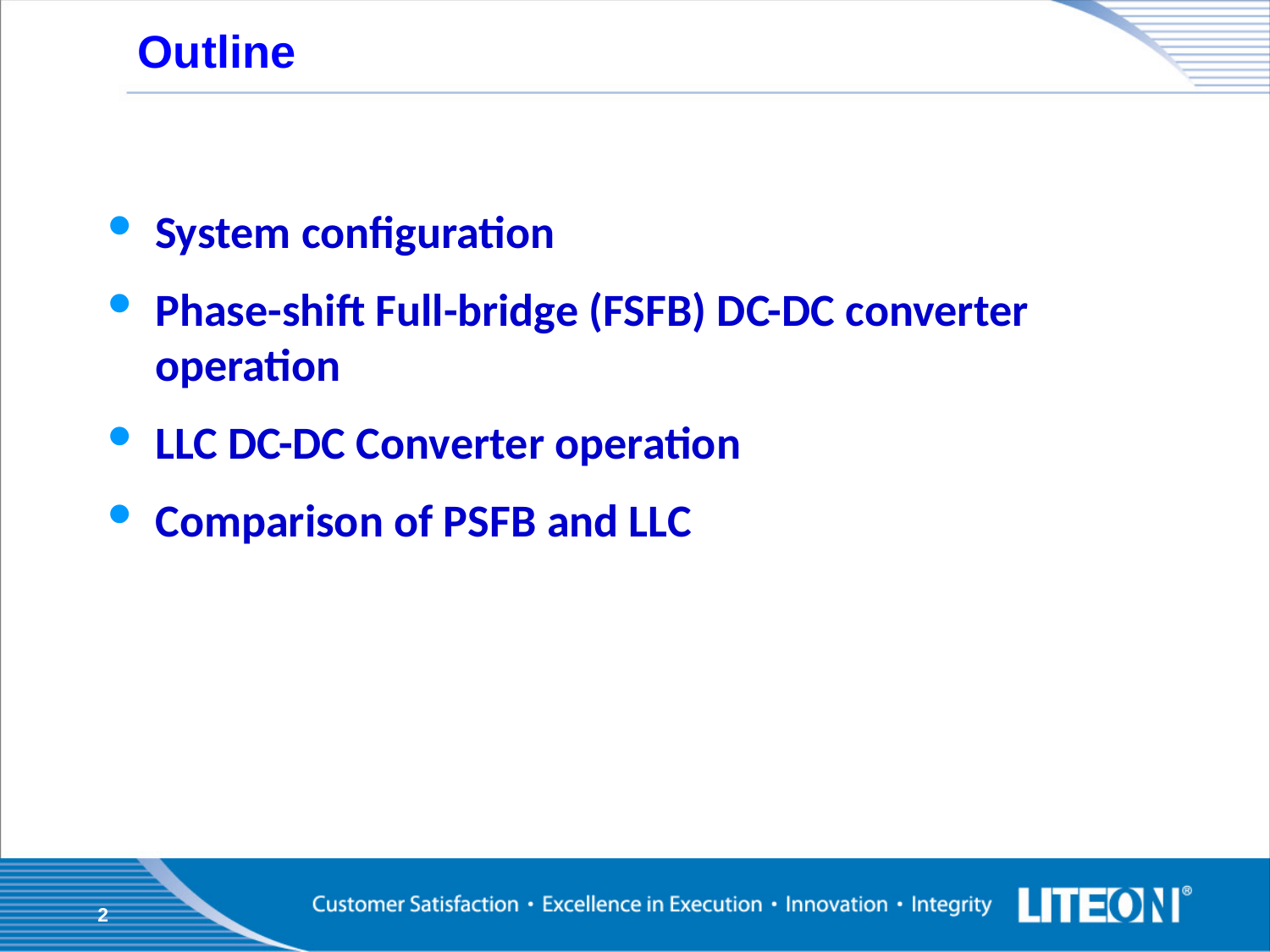

# Outline
System configuration
Phase-shift Full-bridge (FSFB) DC-DC converter operation
LLC DC-DC Converter operation
Comparison of PSFB and LLC
2